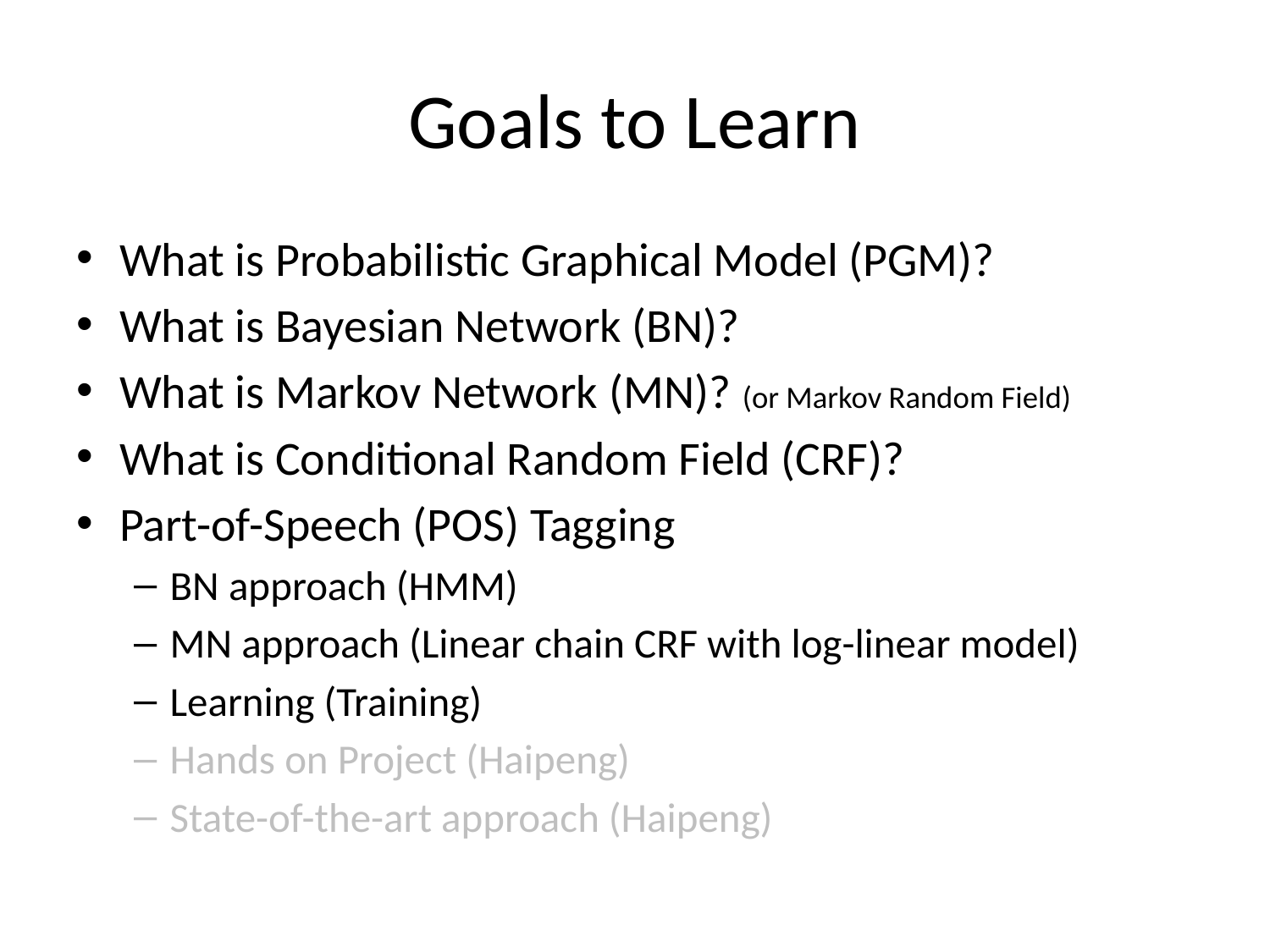

# Goals to Learn
What is Probabilistic Graphical Model (PGM)?
What is Bayesian Network (BN)?
What is Markov Network (MN)? (or Markov Random Field)
What is Conditional Random Field (CRF)?
Part-of-Speech (POS) Tagging
BN approach (HMM)
MN approach (Linear chain CRF with log-linear model)
Learning (Training)
Hands on Project (Haipeng)
State-of-the-art approach (Haipeng)